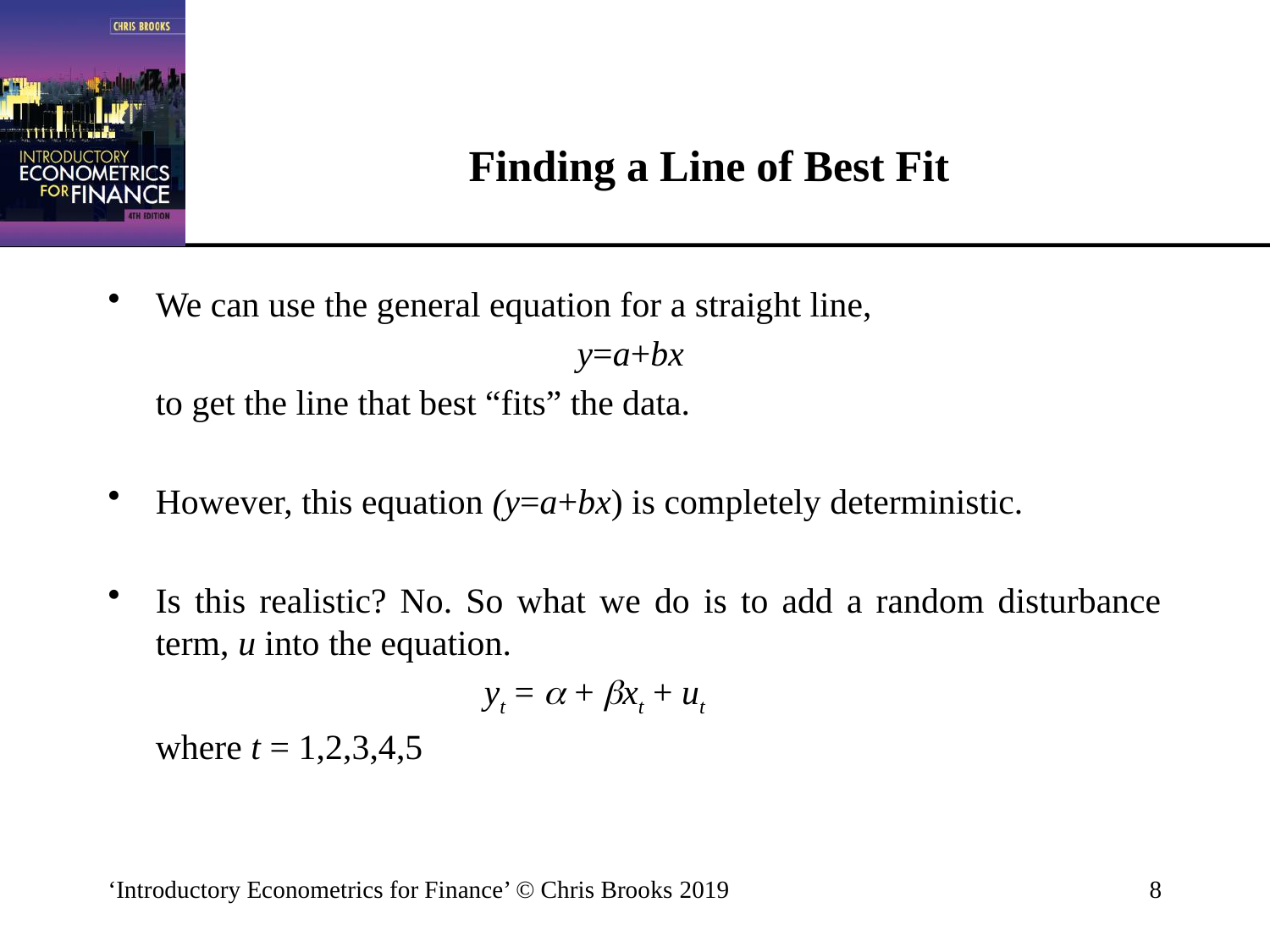

# Finding a Line of Best Fit
We can use the general equation for a straight line,
y=a+bx
	to get the line that best “fits” the data.

However, this equation (y=a+bx) is completely deterministic.

Is this realistic? No. So what we do is to add a random disturbance term, u into the equation.
yt = α + βxt + ut
	where t = 1,2,3,4,5

‘Introductory Econometrics for Finance’ © Chris Brooks 2019
8